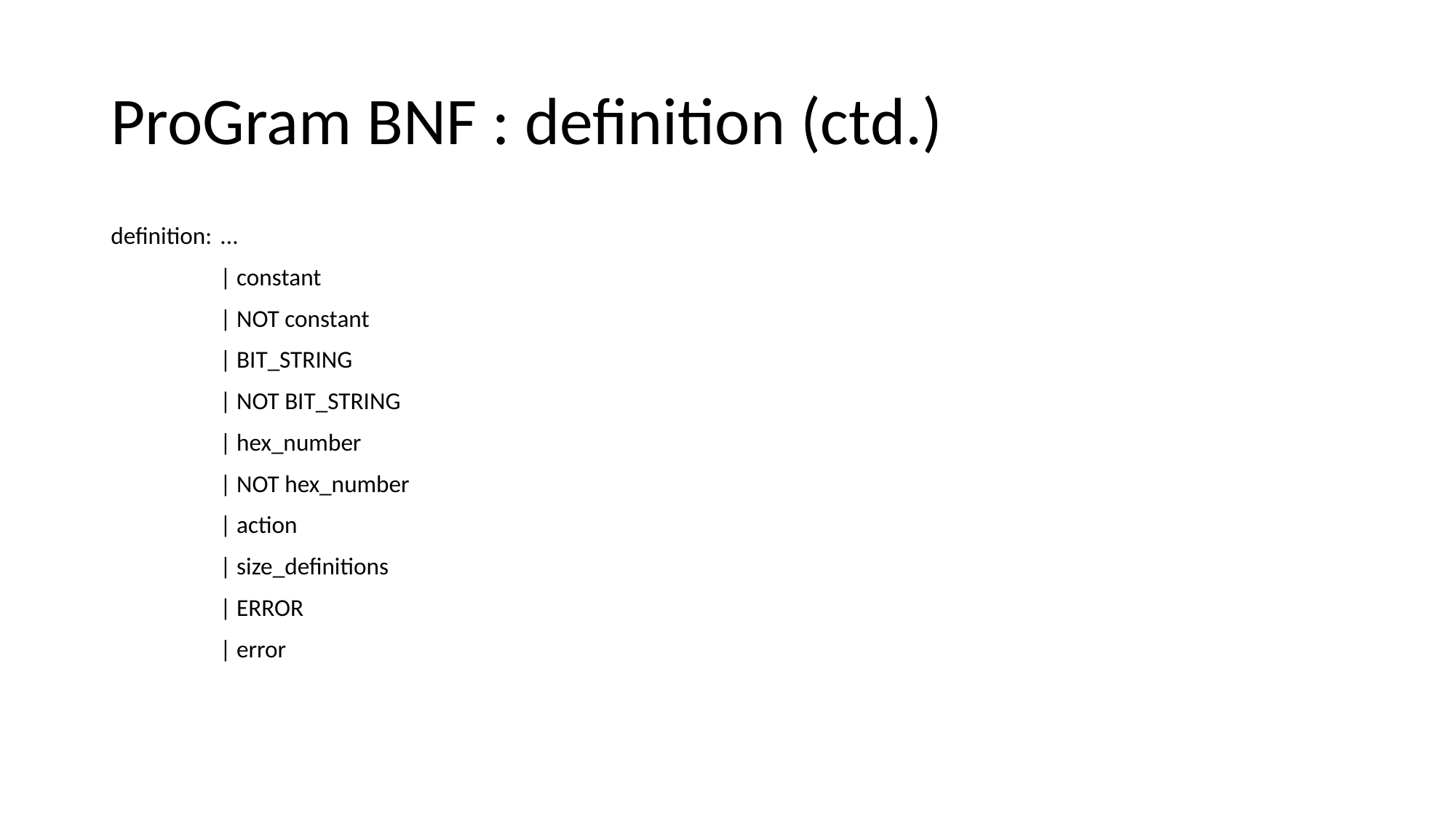

# ProGram BNF : definition (ctd.)
definition: 	...
	| constant
	| NOT constant
	| BIT_STRING
	| NOT BIT_STRING
	| hex_number
	| NOT hex_number
	| action
	| size_definitions
	| ERROR
	| error